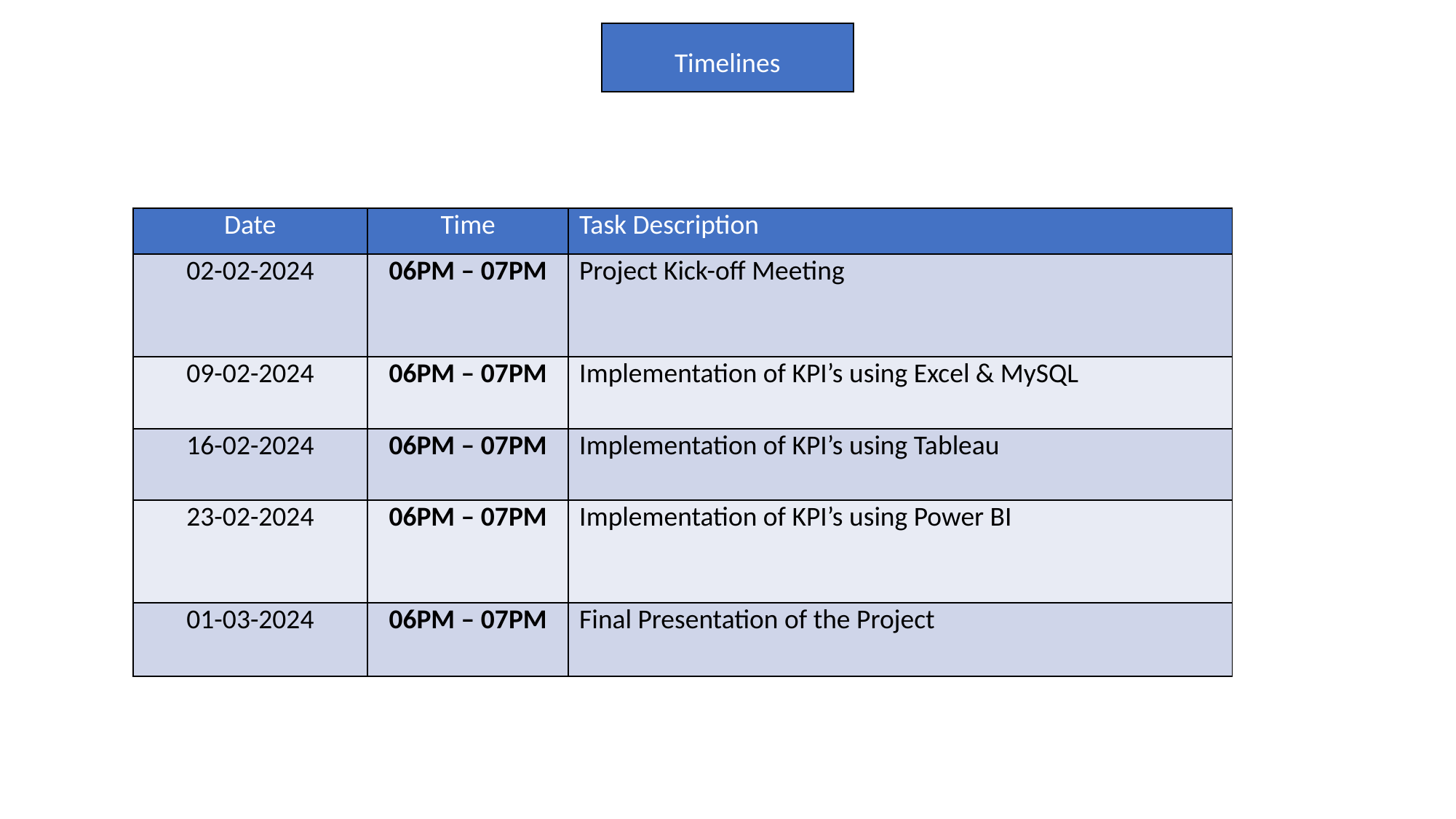

Timelines
| Date | Time | Task Description |
| --- | --- | --- |
| 02-02-2024 | 06PM – 07PM | Project Kick-off Meeting |
| 09-02-2024 | 06PM – 07PM | Implementation of KPI’s using Excel & MySQL |
| 16-02-2024 | 06PM – 07PM | Implementation of KPI’s using Tableau |
| 23-02-2024 | 06PM – 07PM | Implementation of KPI’s using Power BI |
| 01-03-2024 | 06PM – 07PM | Final Presentation of the Project |